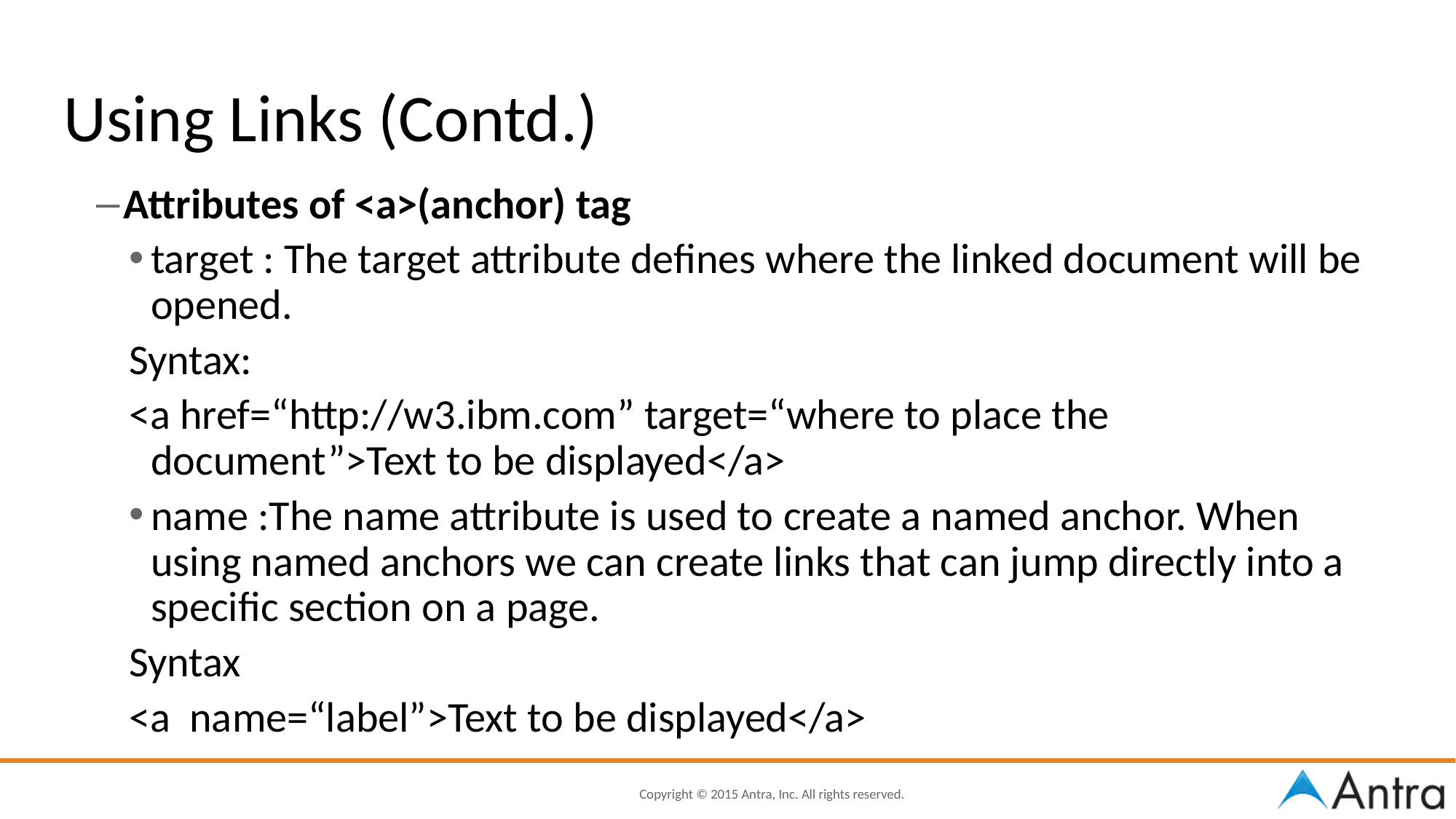

FaaDoOEngineers.com
# Using Links (Contd.)
Attributes of <a>(anchor) tag
target : The target attribute defines where the linked document will be opened.
Syntax:
<a href=“http://w3.ibm.com” target=“where to place the document”>Text to be displayed</a>
name :The name attribute is used to create a named anchor. When using named anchors we can create links that can jump directly into a specific section on a page.
Syntax
<a  name=“label”>Text to be displayed</a>
51